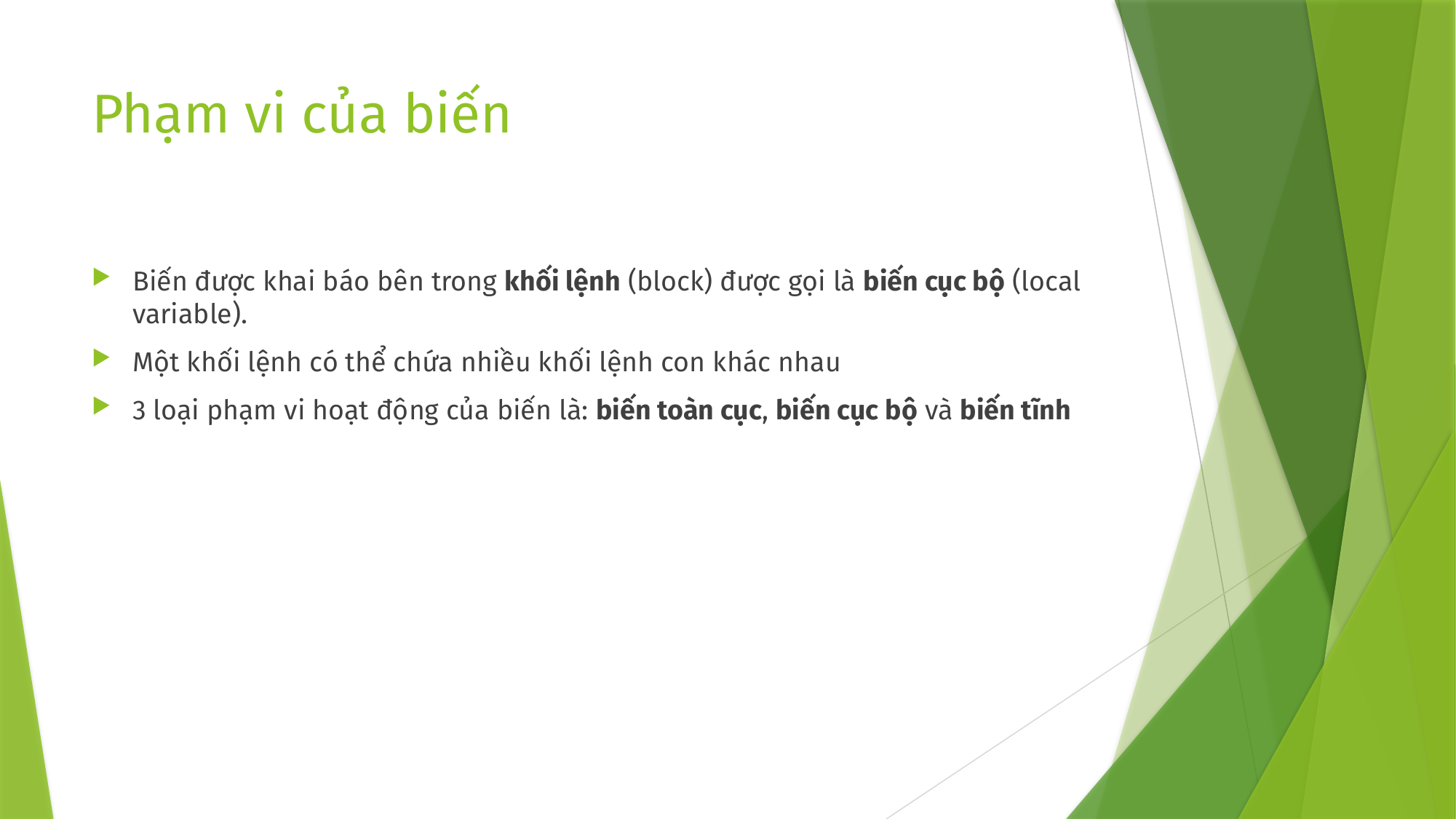

# Phạm vi của biến
Biến được khai báo bên trong khối lệnh (block) được gọi là biến cục bộ (local variable).
Một khối lệnh có thể chứa nhiều khối lệnh con khác nhau
3 loại phạm vi hoạt động của biến là: biến toàn cục, biến cục bộ và biến tĩnh